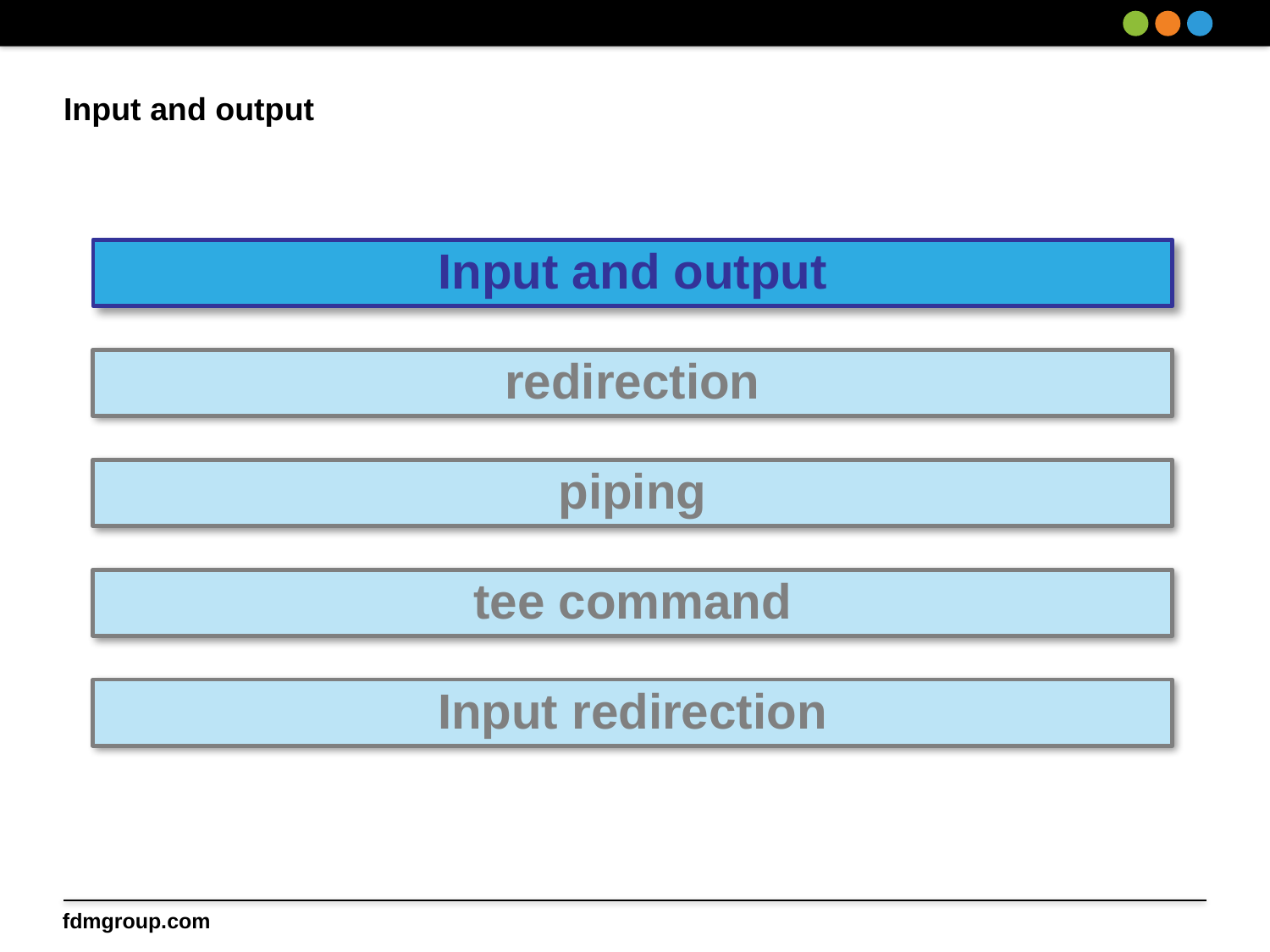

# Input and output
Input and output
redirection
piping
tee command
Input redirection